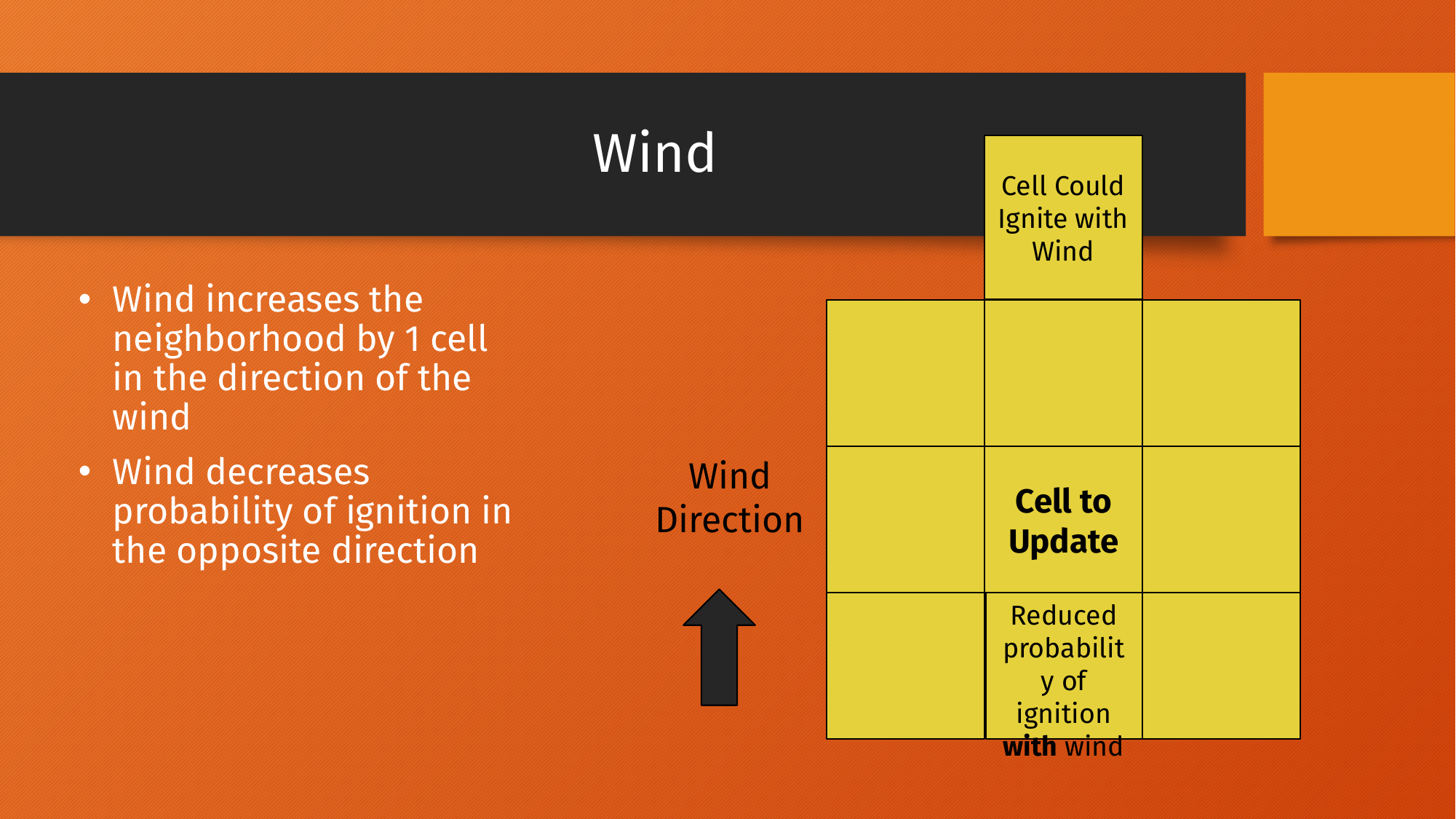

# Wind
Cell Could Ignite with Wind
Wind increases the neighborhood by 1 cell in the direction of the wind
Wind decreases probability of ignition in the opposite direction

Cell to Update

Reduced probability of ignition with wind

Wind Direction